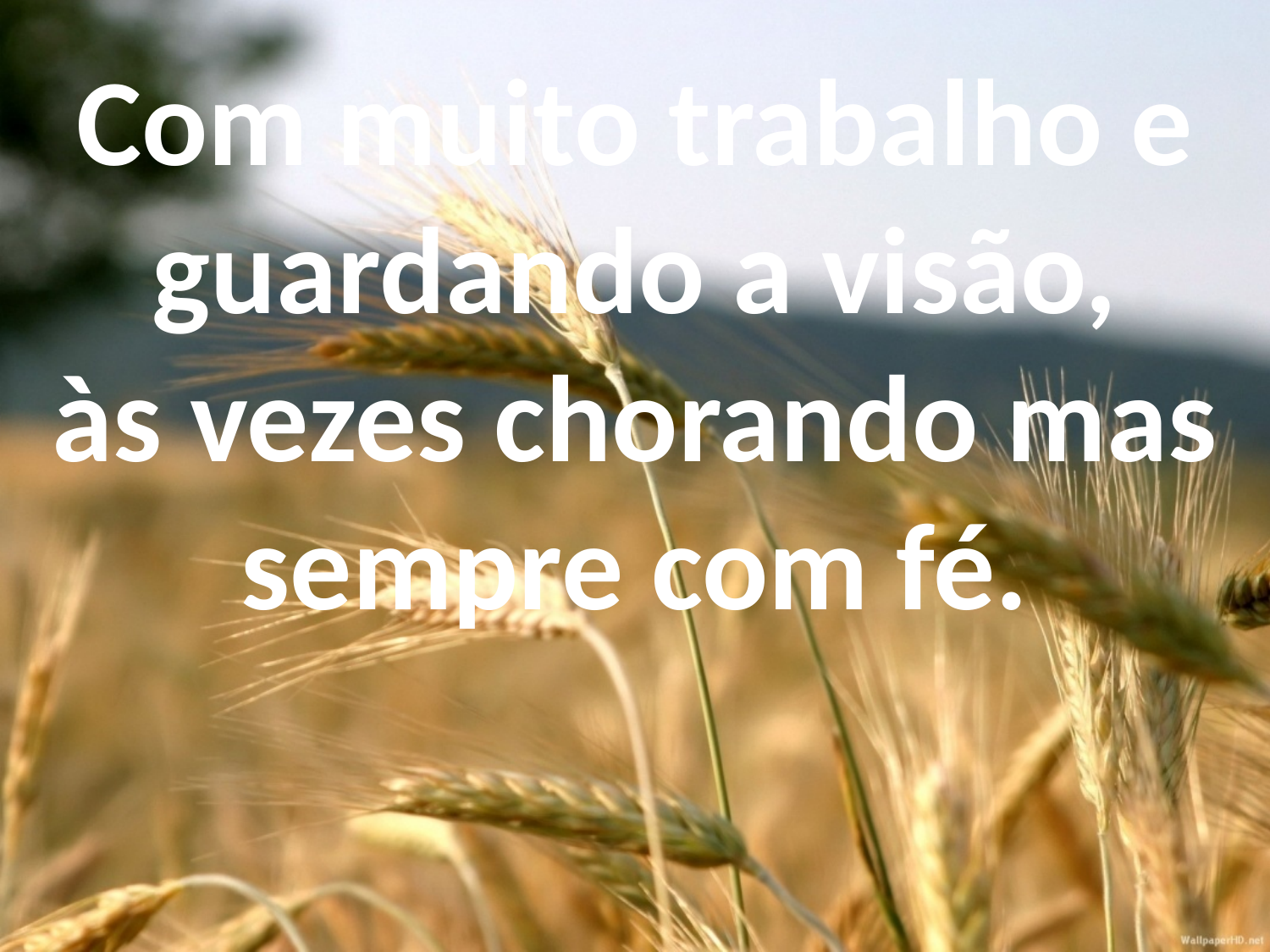

Com muito trabalho e guardando a visão,
às vezes chorando mas sempre com fé.